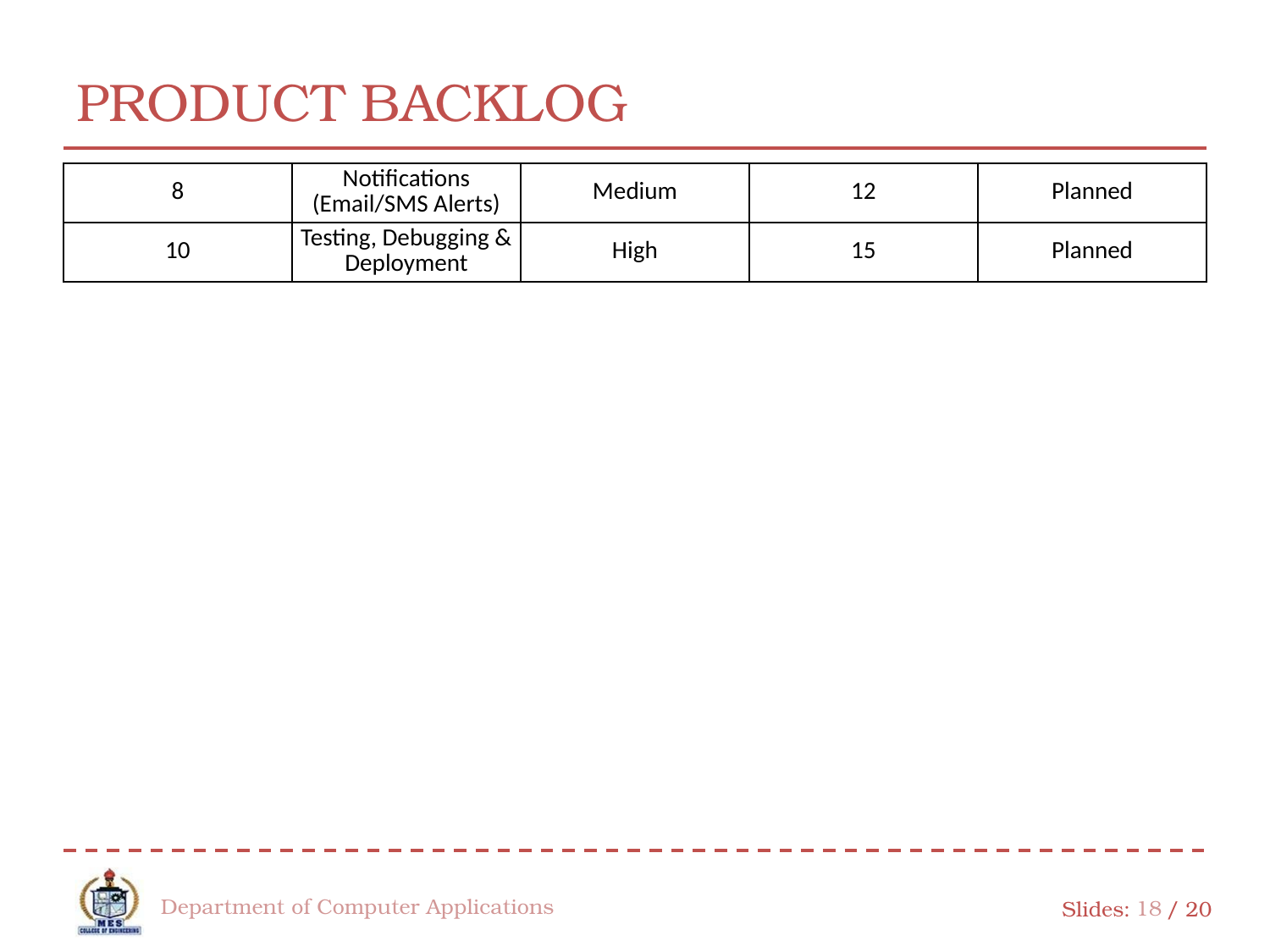

# PRODUCT BACKLOG
| 8 | Notifications (Email/SMS Alerts) | Medium | 12 | Planned |
| --- | --- | --- | --- | --- |
| 10 | Testing, Debugging & Deployment | High | 15 | Planned |
Department of Computer Applications
18